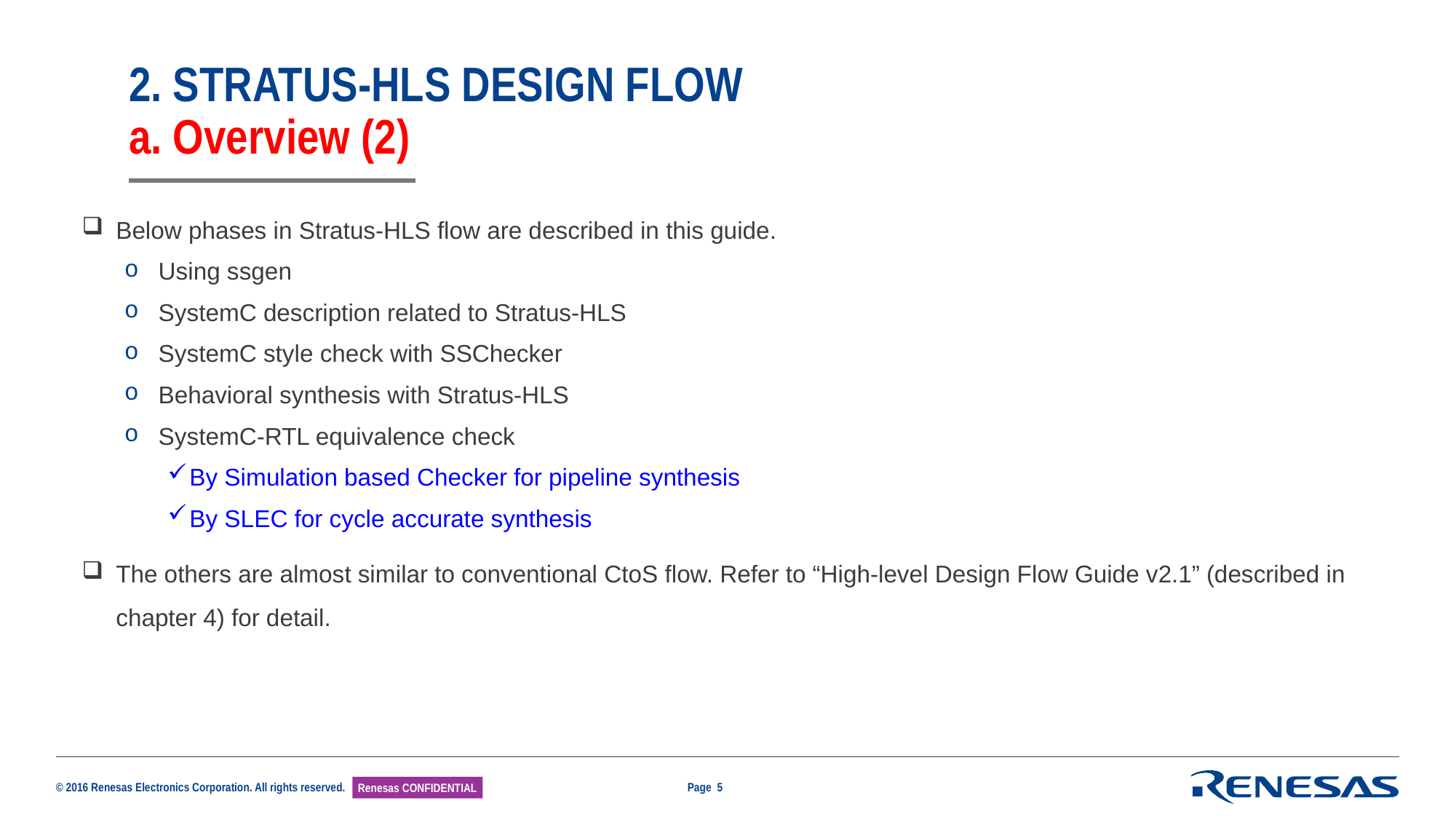

# 2. STRATUS-HLS DESIGN FLOW a. Overview (2)
Below phases in Stratus-HLS flow are described in this guide.
Using ssgen
SystemC description related to Stratus-HLS
SystemC style check with SSChecker
Behavioral synthesis with Stratus-HLS
SystemC-RTL equivalence check
By Simulation based Checker for pipeline synthesis
By SLEC for cycle accurate synthesis
The others are almost similar to conventional CtoS flow. Refer to “High-level Design Flow Guide v2.1” (described in chapter 4) for detail.

Page  5